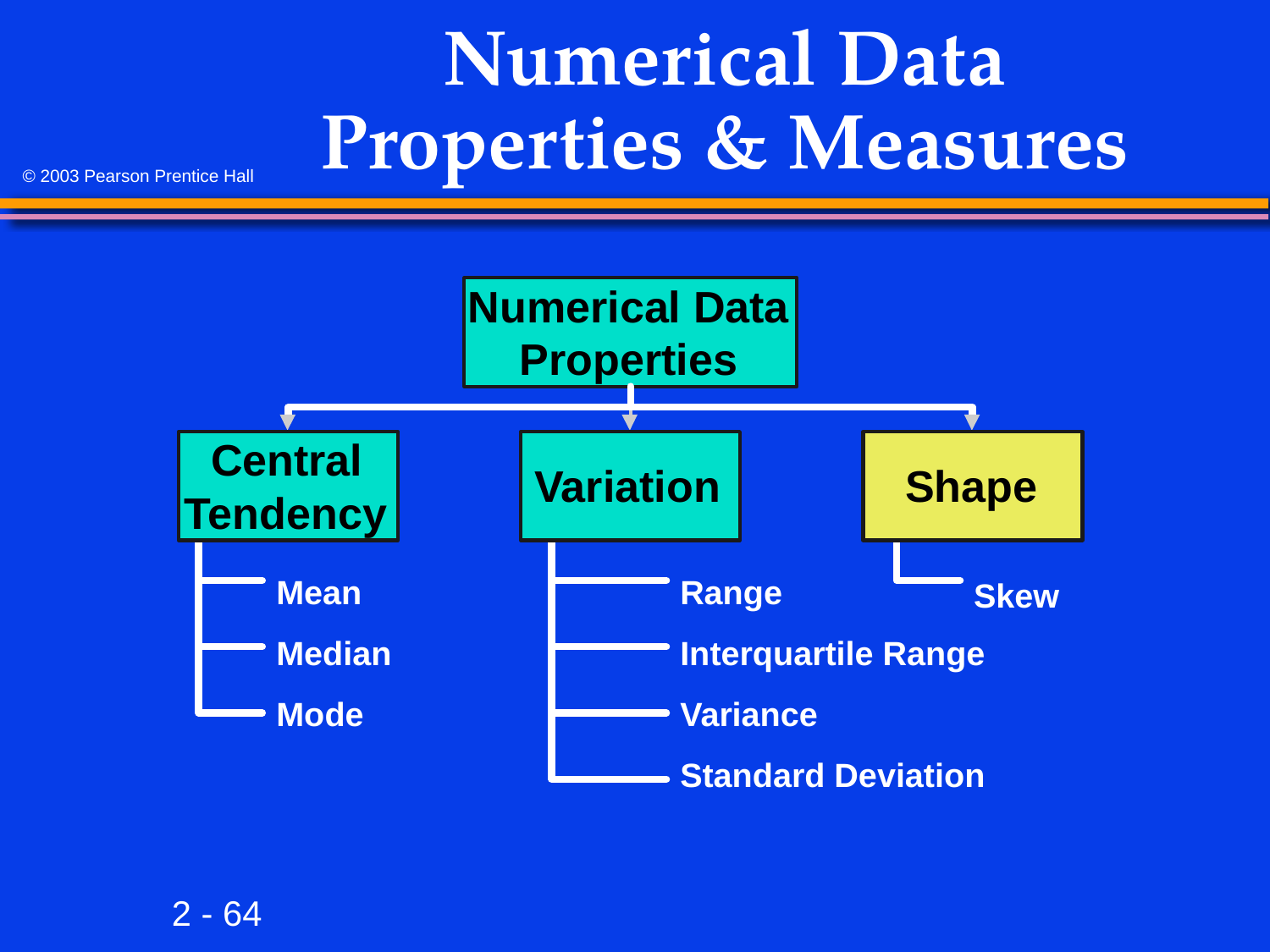

# Numerical Data Properties & Measures
Numerical Data

Properties

Central

Variation
Shape
Tendency

Mean
Range

Skew

Median
Interquartile Range

Mode
Variance

Standard Deviation